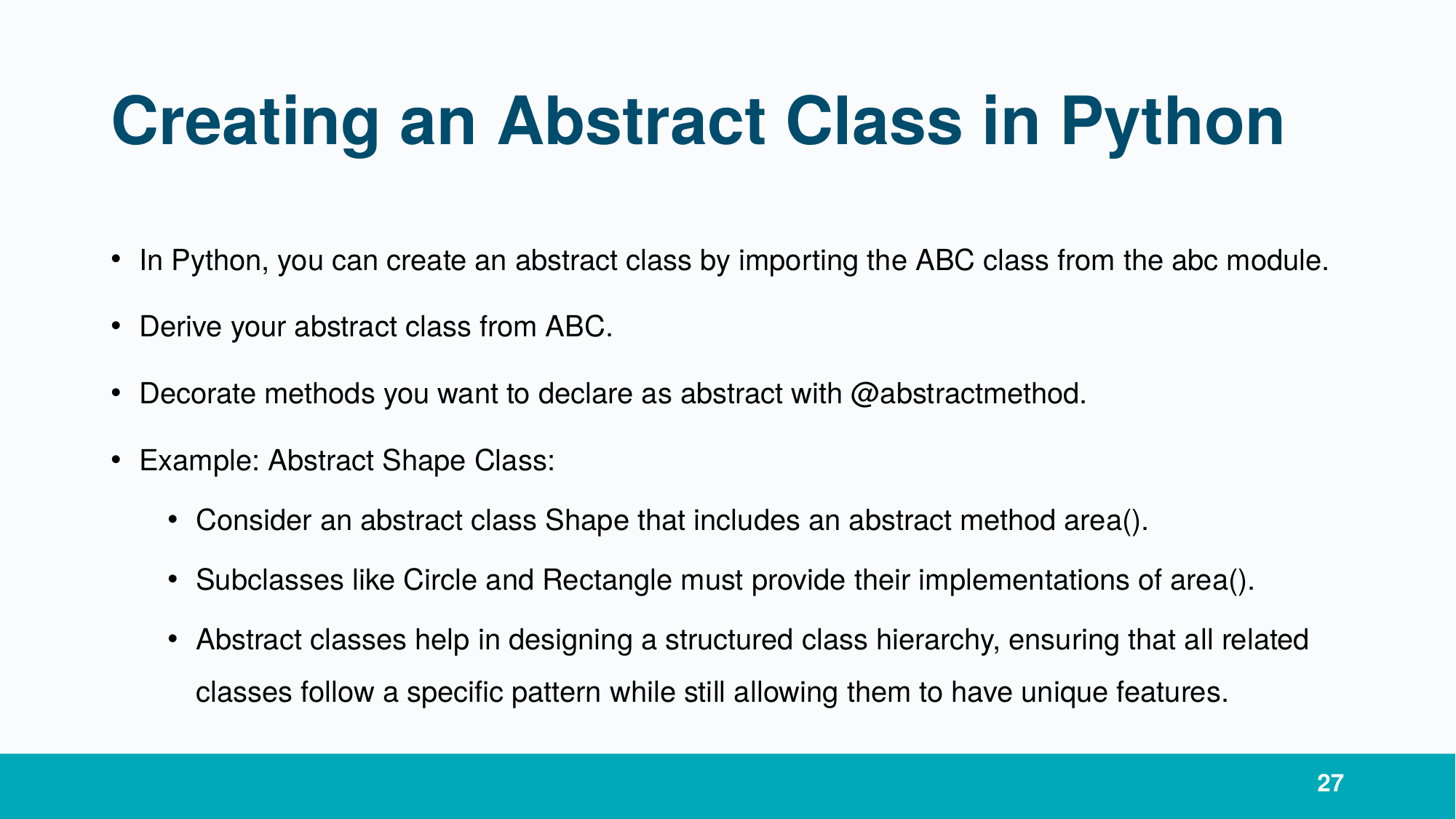

# Creating an Abstract Class in Python
In Python, you can create an abstract class by importing the ABC class from the abc module.
Derive your abstract class from ABC.
Decorate methods you want to declare as abstract with @abstractmethod.
Example: Abstract Shape Class:
Consider an abstract class Shape that includes an abstract method area().
Subclasses like Circle and Rectangle must provide their implementations of area().
Abstract classes help in designing a structured class hierarchy, ensuring that all related classes follow a specific pattern while still allowing them to have unique features.
27